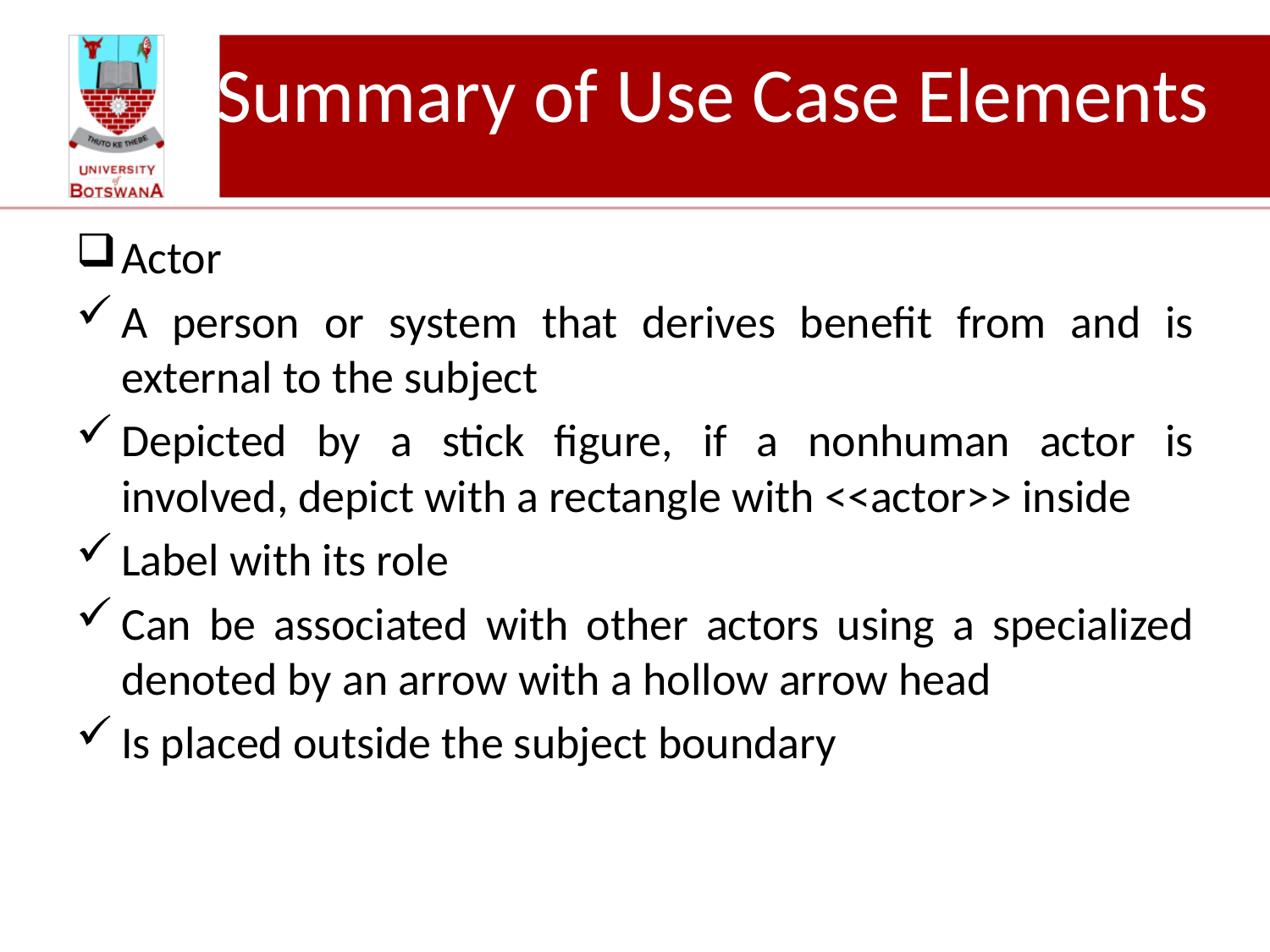

# Summary of Use Case Elements
Actor
A person or system that derives benefit from and is external to the subject
Depicted by a stick figure, if a nonhuman actor is involved, depict with a rectangle with <<actor>> inside
Label with its role
Can be associated with other actors using a specialized denoted by an arrow with a hollow arrow head
Is placed outside the subject boundary